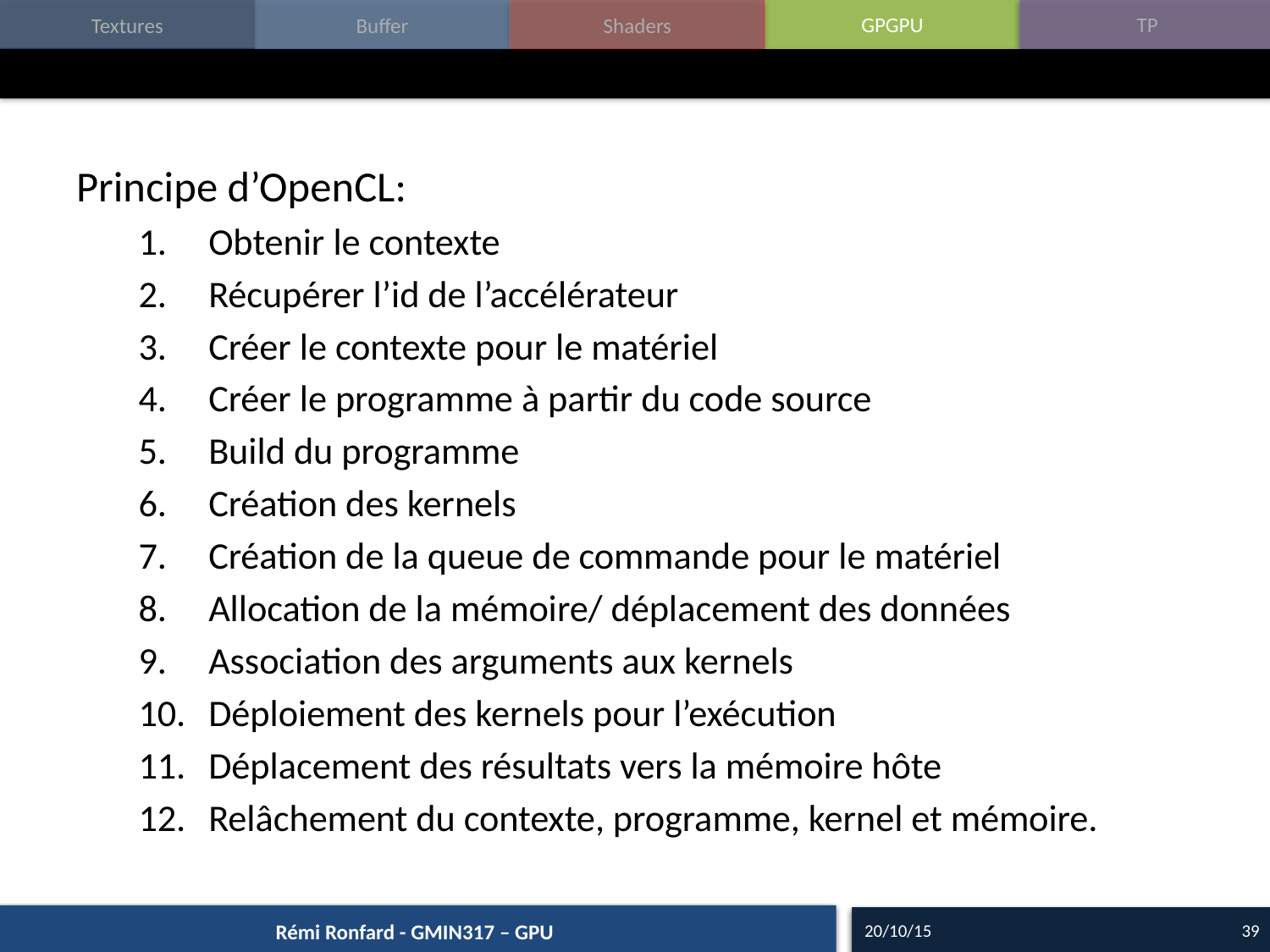

#
Principe d’OpenCL:
Obtenir le contexte
Récupérer l’id de l’accélérateur
Créer le contexte pour le matériel
Créer le programme à partir du code source
Build du programme
Création des kernels
Création de la queue de commande pour le matériel
Allocation de la mémoire/ déplacement des données
Association des arguments aux kernels
Déploiement des kernels pour l’exécution
Déplacement des résultats vers la mémoire hôte
Relâchement du contexte, programme, kernel et mémoire.
20/10/15
39
Rémi Ronfard - GMIN317 – GPU